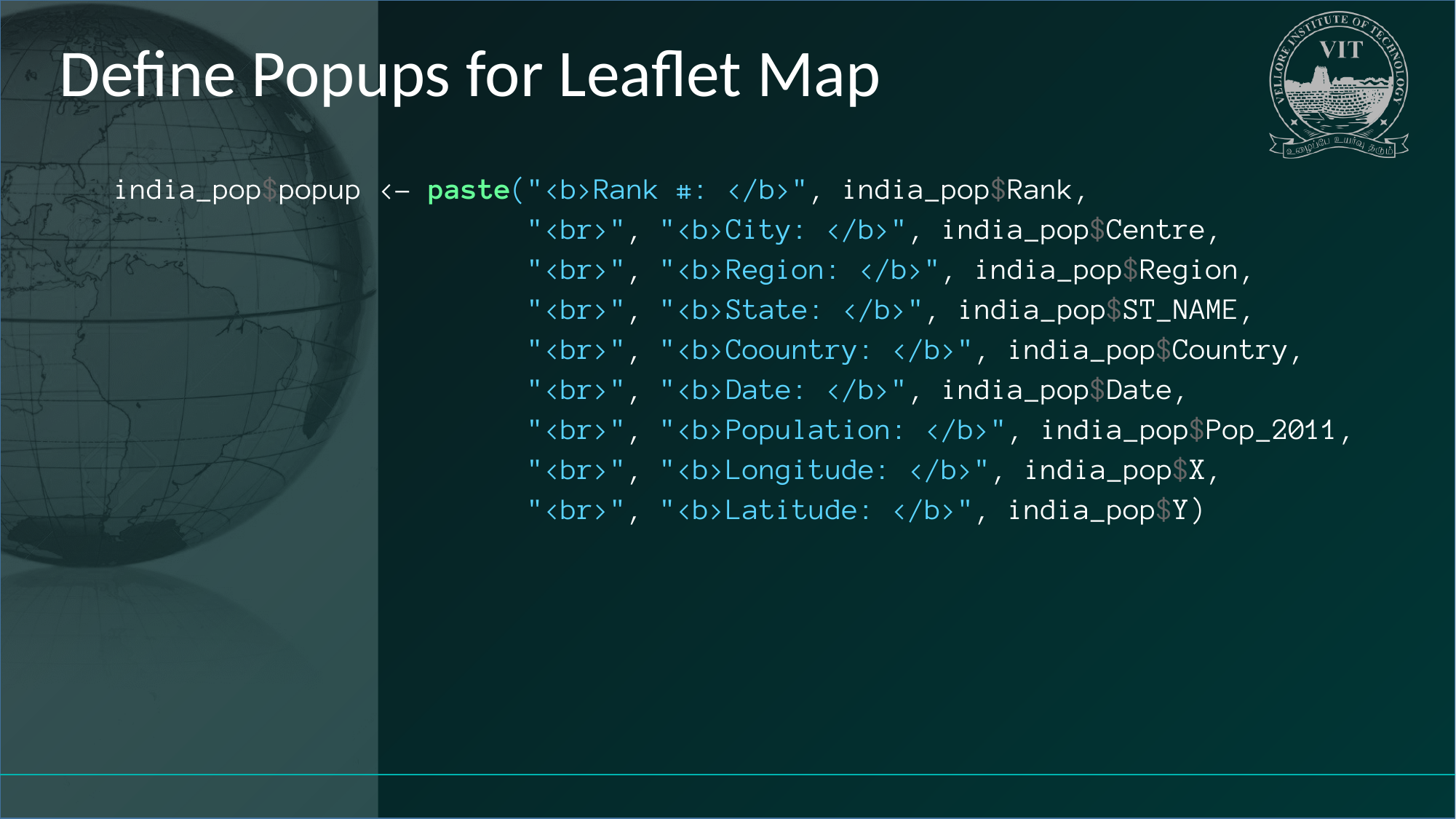

# Define Popups for Leaflet Map
india_pop$popup <- paste("<b>Rank #: </b>", india_pop$Rank,
                         "<br>", "<b>City: </b>", india_pop$Centre,
                         "<br>", "<b>Region: </b>", india_pop$Region,
                         "<br>", "<b>State: </b>", india_pop$ST_NAME,
                         "<br>", "<b>Coountry: </b>", india_pop$Country,
                         "<br>", "<b>Date: </b>", india_pop$Date,
                         "<br>", "<b>Population: </b>", india_pop$Pop_2011,
                         "<br>", "<b>Longitude: </b>", india_pop$X,
                         "<br>", "<b>Latitude: </b>", india_pop$Y)